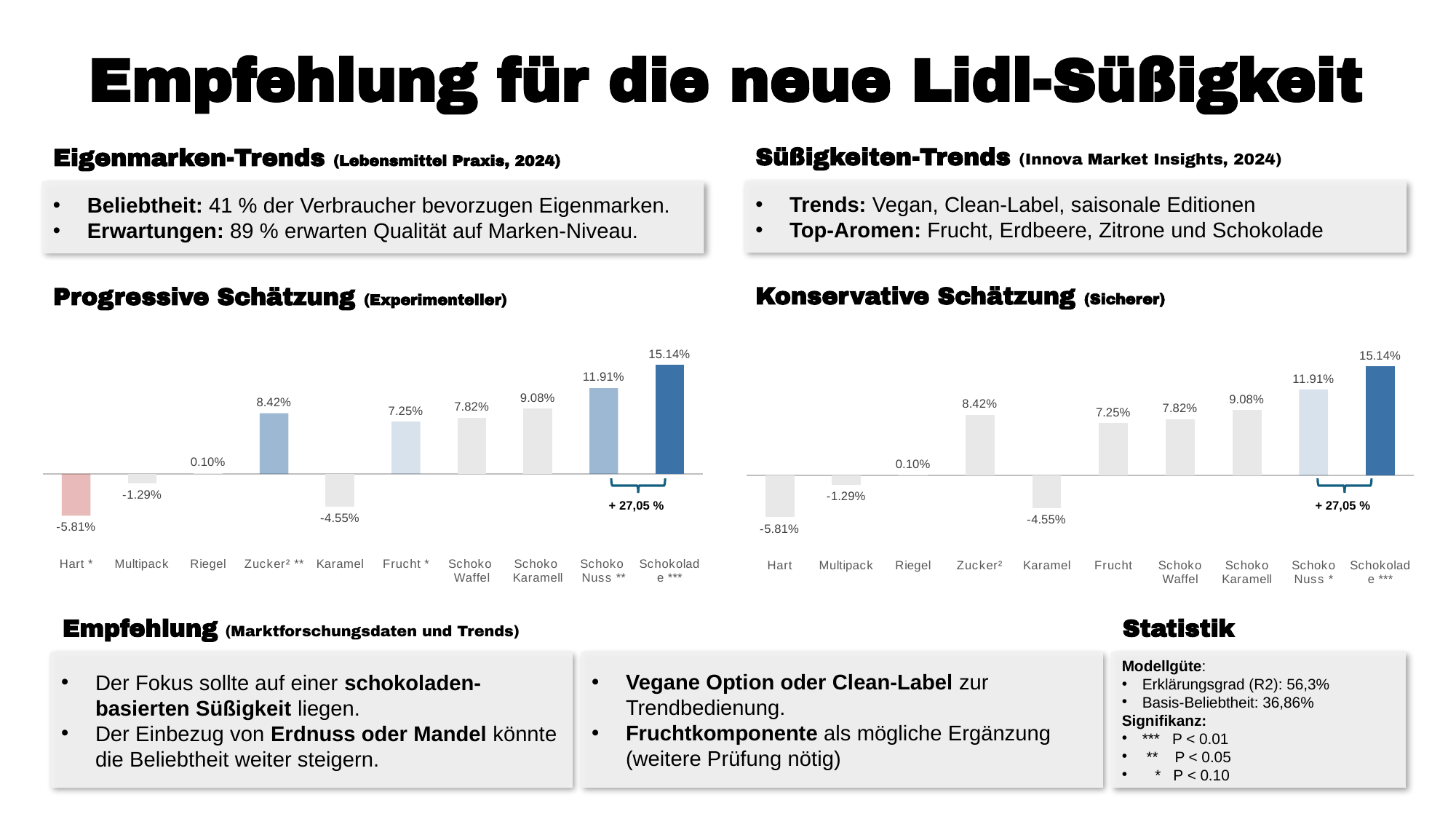

# Empfehlung für die neue Lidl-Süßigkeit

Süßigkeiten-Trends (Innova Market Insights, 2024)
Eigenmarken-Trends (Lebensmittel Praxis, 2024)
Trends: Vegan, Clean-Label, saisonale Editionen
Top-Aromen: Frucht, Erdbeere, Zitrone und Schokolade
Beliebtheit: 41 % der Verbraucher bevorzugen Eigenmarken.
Erwartungen: 89 % erwarten Qualität auf Marken-Niveau.
Konservative Schätzung (Sicherer)
Progressive Schätzung (Experimenteller)

### Chart

| Category | Beliebtheit |
|---|---|
| Hart * | -0.0581 |
| Multipack | -0.0129 |
| Riegel | 0.001 |
| Zucker² ** | 0.0842 |
| Karamel | -0.0455 |
| Frucht * | 0.0725 |
| Schoko
Waffel | 0.0782 |
| Schoko
Karamell | 0.0908 |
| Schoko
Nuss ** | 0.1191 |
| Schokolade *** | 0.1514 |

### Chart

| Category | Beliebtheit |
|---|---|
| Hart | -0.0581 |
| Multipack | -0.0129 |
| Riegel | 0.001 |
| Zucker² | 0.0842 |
| Karamel | -0.0455 |
| Frucht | 0.0725 |
| Schoko
Waffel | 0.0782 |
| Schoko
Karamell | 0.0908 |
| Schoko
Nuss * | 0.1191 |
| Schokolade *** | 0.1514 |

+ 27,05 %
+ 27,05 %
Empfehlung (Marktforschungsdaten und Trends)
Statistik
Vegane Option oder Clean-Label zur Trendbedienung.
Fruchtkomponente als mögliche Ergänzung (weitere Prüfung nötig)
Der Fokus sollte auf einer schokoladen-basierten Süßigkeit liegen.
Der Einbezug von Erdnuss oder Mandel könnte die Beliebtheit weiter steigern.
Modellgüte:
Erklärungsgrad (R2): 56,3%
Basis-Beliebtheit: 36,86%
Signifikanz:
***   P < 0.01
 **    P < 0.05
   *   P < 0.10